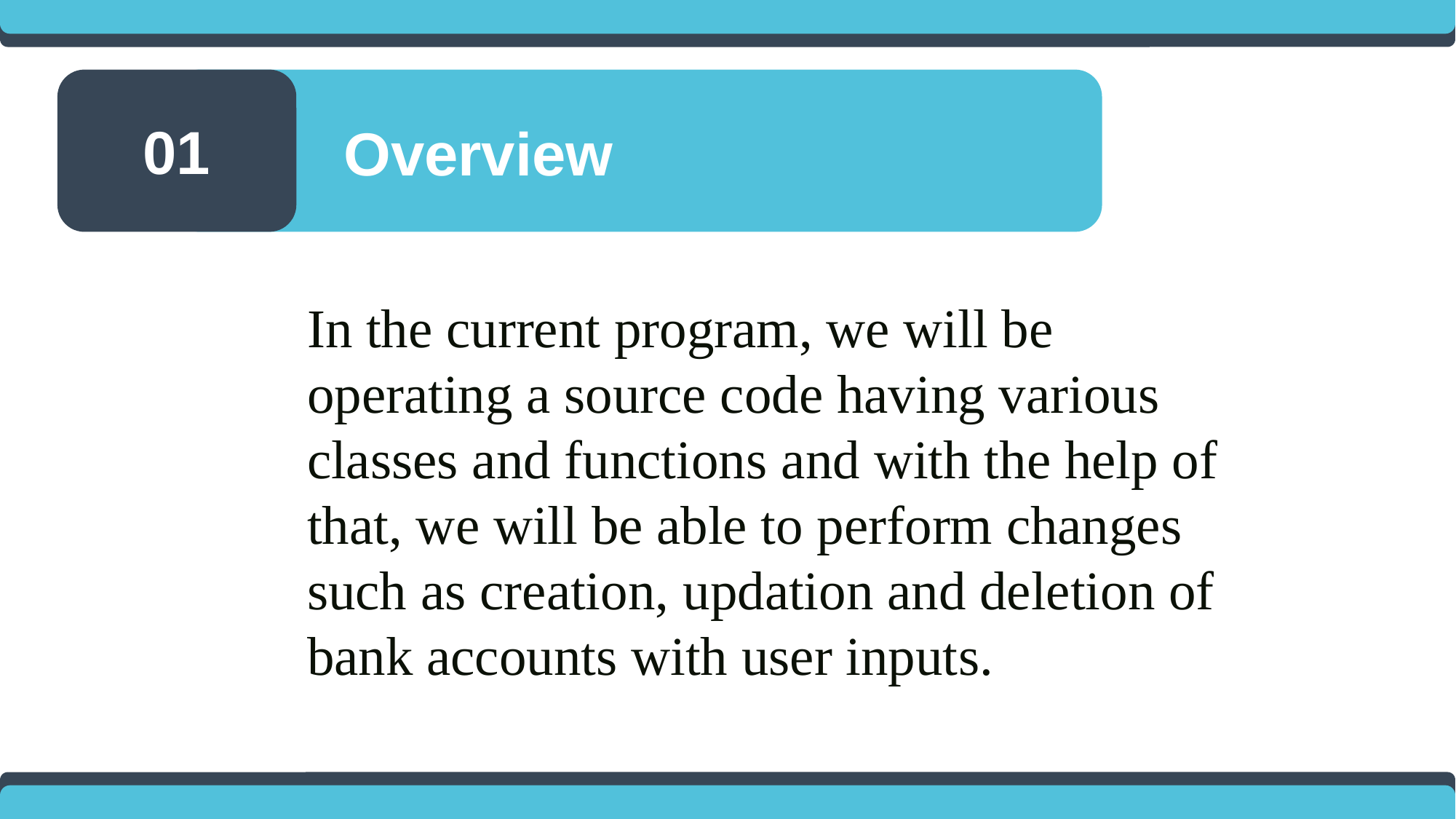

01
Overview
In the current program, we will be operating a source code having various classes and functions and with the help of that, we will be able to perform changes such as creation, updation and deletion of bank accounts with user inputs.